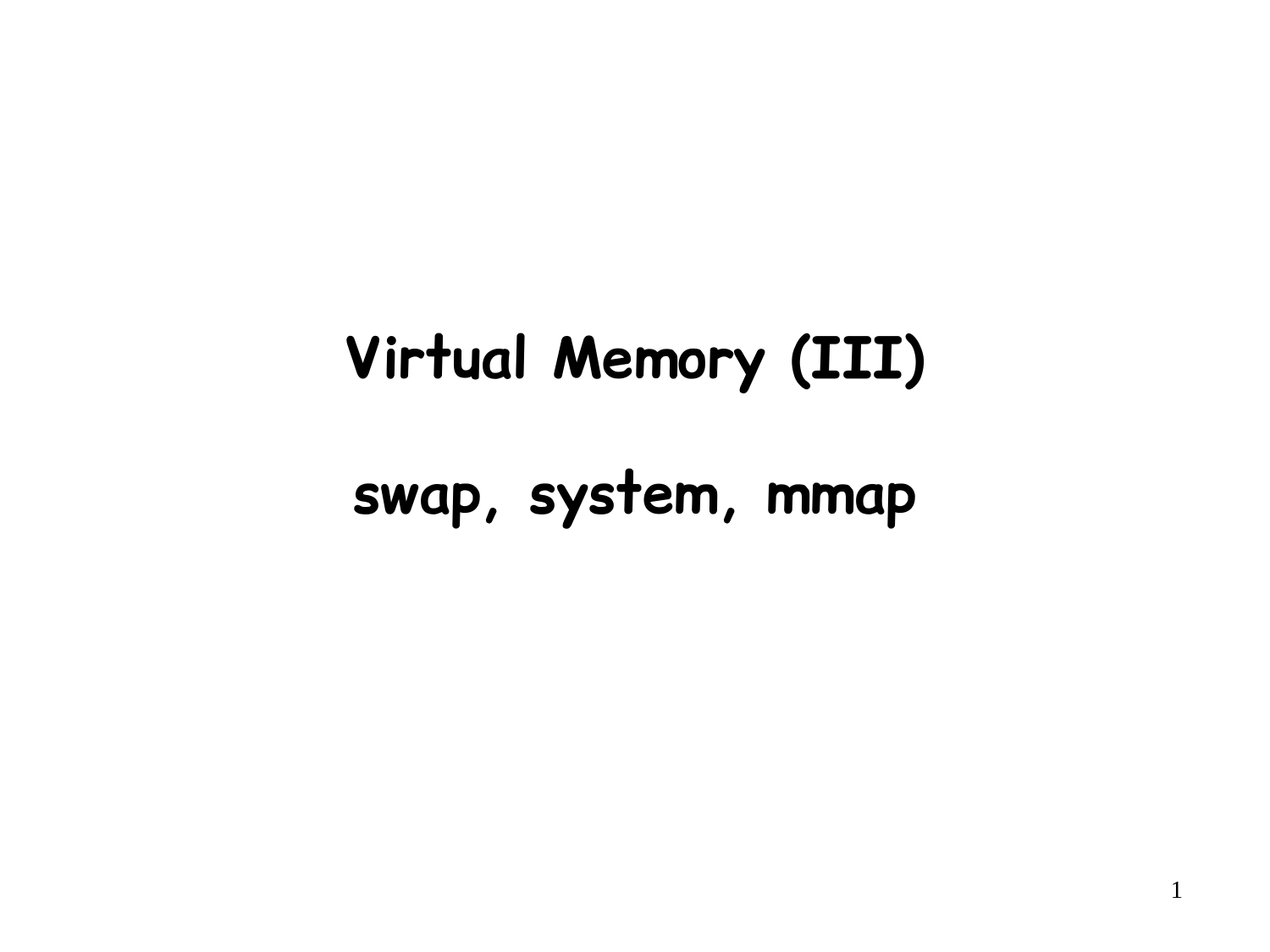

Virtual Memory (III)
swap, system, mmap
# 1